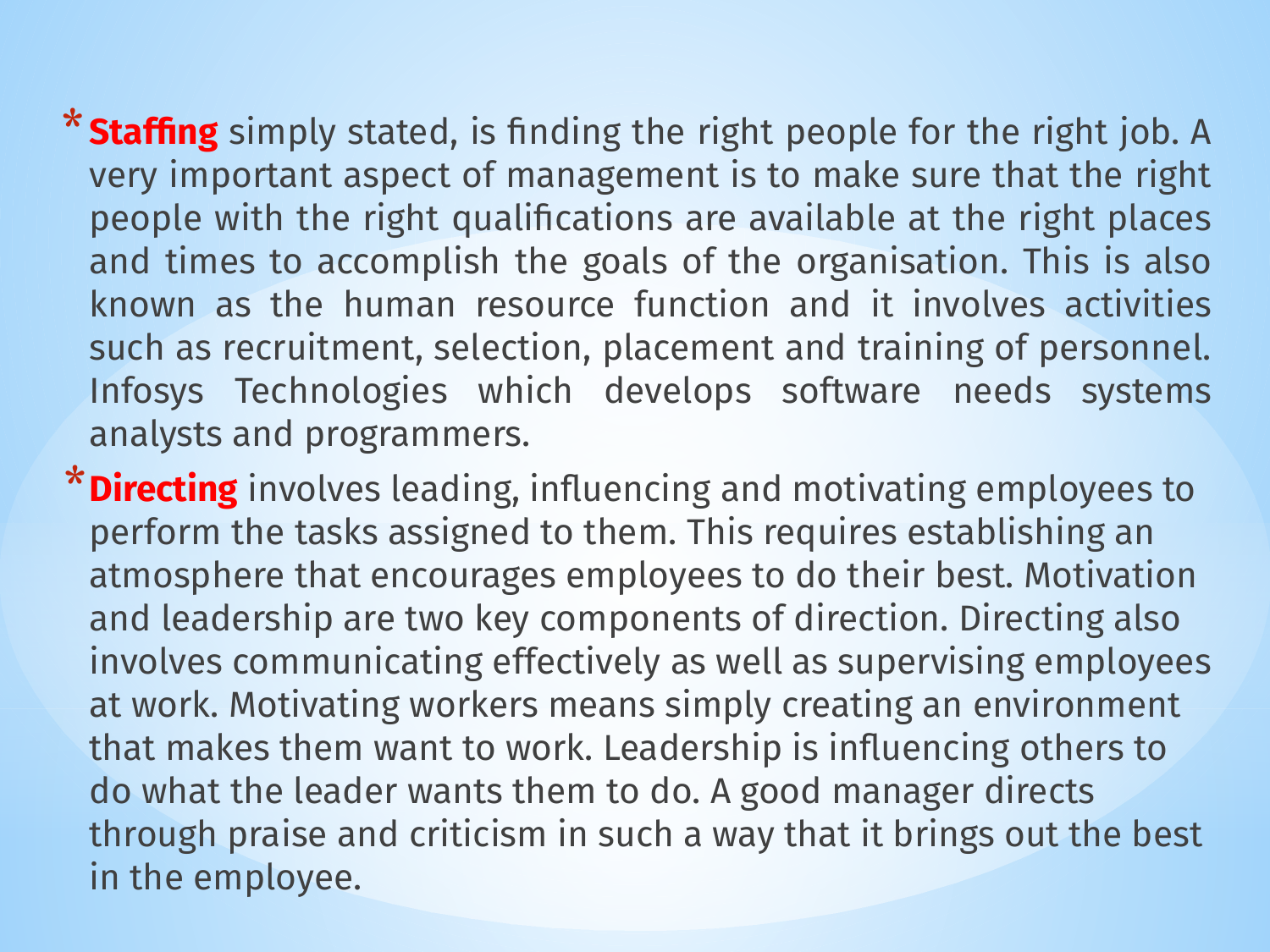

Staffing simply stated, is finding the right people for the right job. A very important aspect of management is to make sure that the right people with the right qualifications are available at the right places and times to accomplish the goals of the organisation. This is also known as the human resource function and it involves activities such as recruitment, selection, placement and training of personnel. Infosys Technologies which develops software needs systems analysts and programmers.
Directing involves leading, influencing and motivating employees to perform the tasks assigned to them. This requires establishing an atmosphere that encourages employees to do their best. Motivation and leadership are two key components of direction. Directing also involves communicating effectively as well as supervising employees at work. Motivating workers means simply creating an environment that makes them want to work. Leadership is influencing others to do what the leader wants them to do. A good manager directs through praise and criticism in such a way that it brings out the best in the employee.